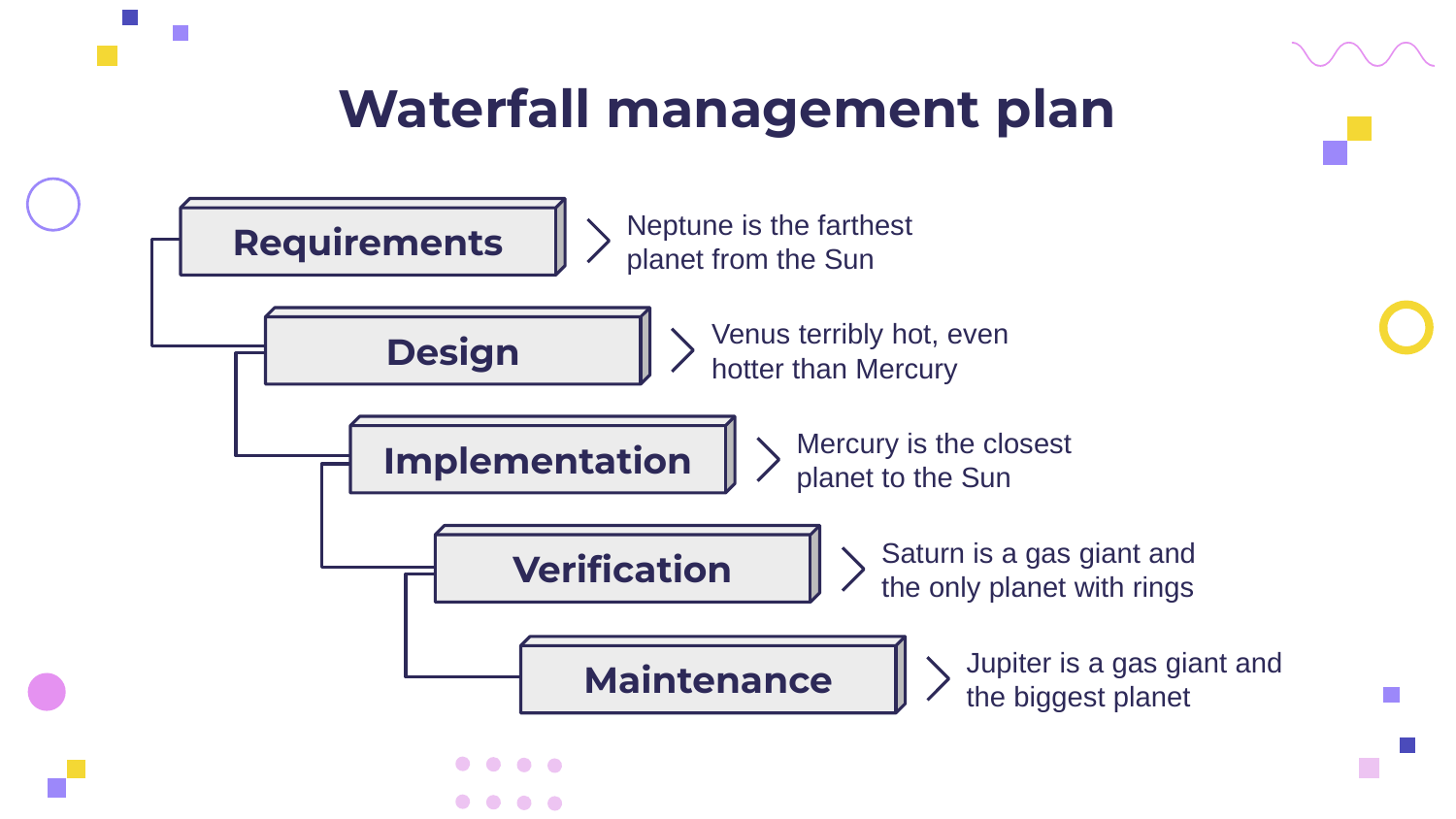

# Waterfall management plan
Requirements
Neptune is the farthest planet from the Sun

Design
Venus terribly hot, even hotter than Mercury

Implementation
Mercury is the closest planet to the Sun

Verification
Saturn is a gas giant and  the only planet with rings

Jupiter is a gas giant and the biggest planet
Maintenance